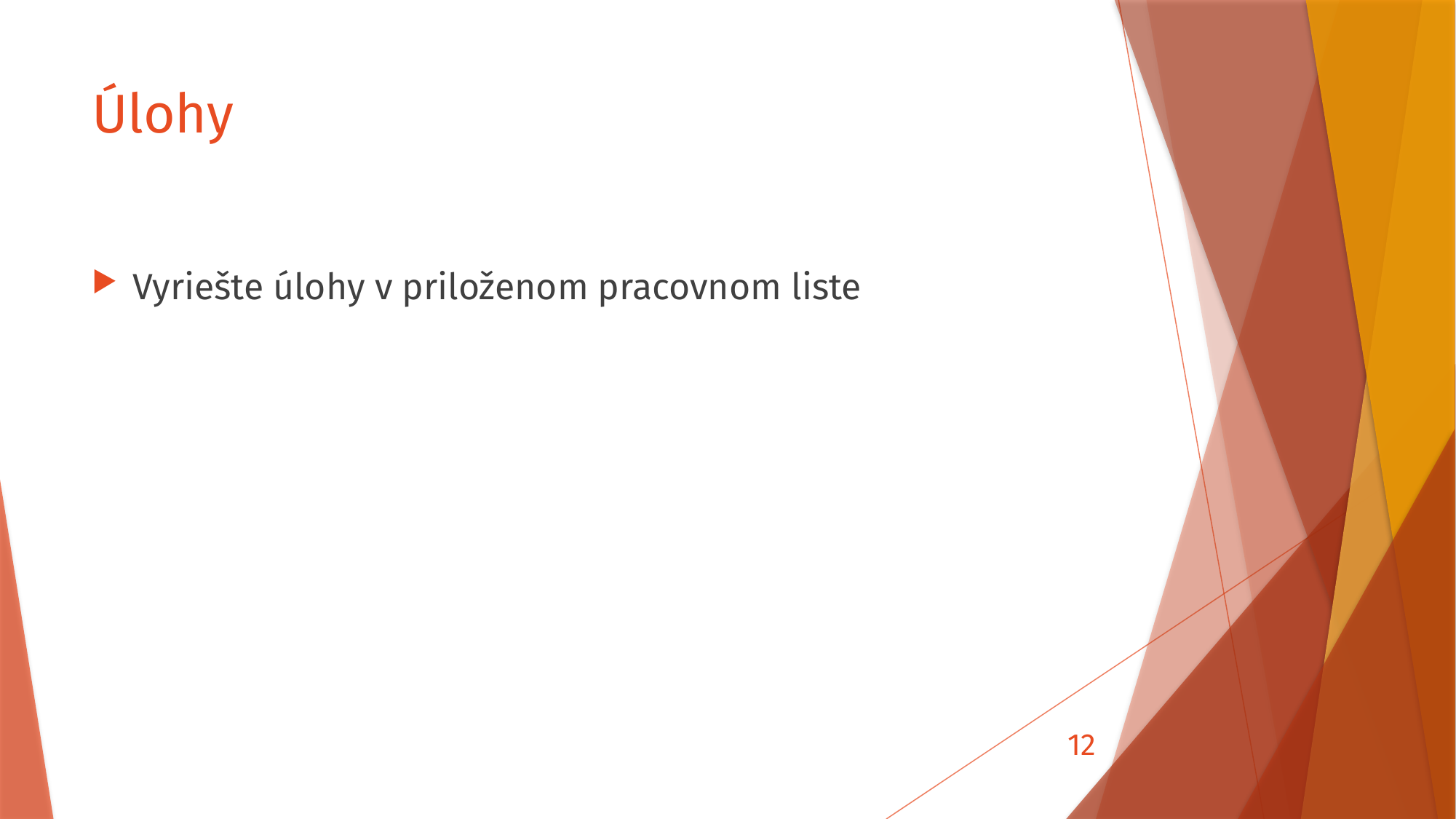

# Úlohy
Vyriešte úlohy v priloženom pracovnom liste
12